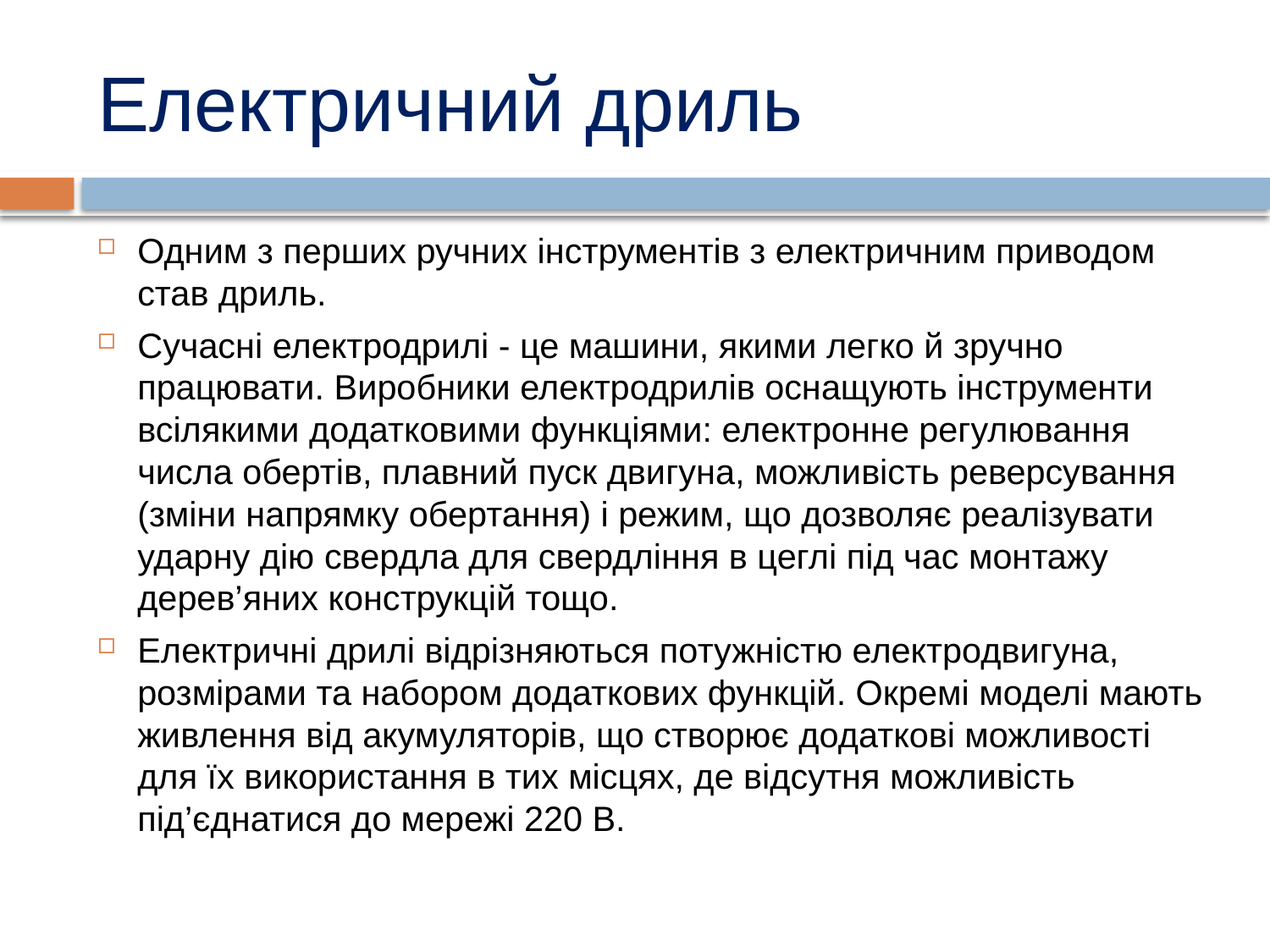

# Електричний дриль
Одним з перших ручних інструментів з електричним приводом став дриль.
Сучасні електродрилі - це машини, якими легко й зручно працювати. Виробники електродрилів оснащують інструменти всілякими додатковими функціями: електронне регулювання числа обертів, плавний пуск двигуна, можливість реверсування (зміни напрямку обертання) і режим, що дозволяє реалізувати ударну дію свердла для свердління в цеглі під час монтажу дерев’яних конструкцій тощо.
Електричні дрилі відрізняються потужністю електродвигуна, розмірами та набором додаткових функцій. Окремі моделі мають живлення від акумуляторів, що створює додаткові можливості для їх використання в тих місцях, де відсутня можливість під’єднатися до мережі 220 В.